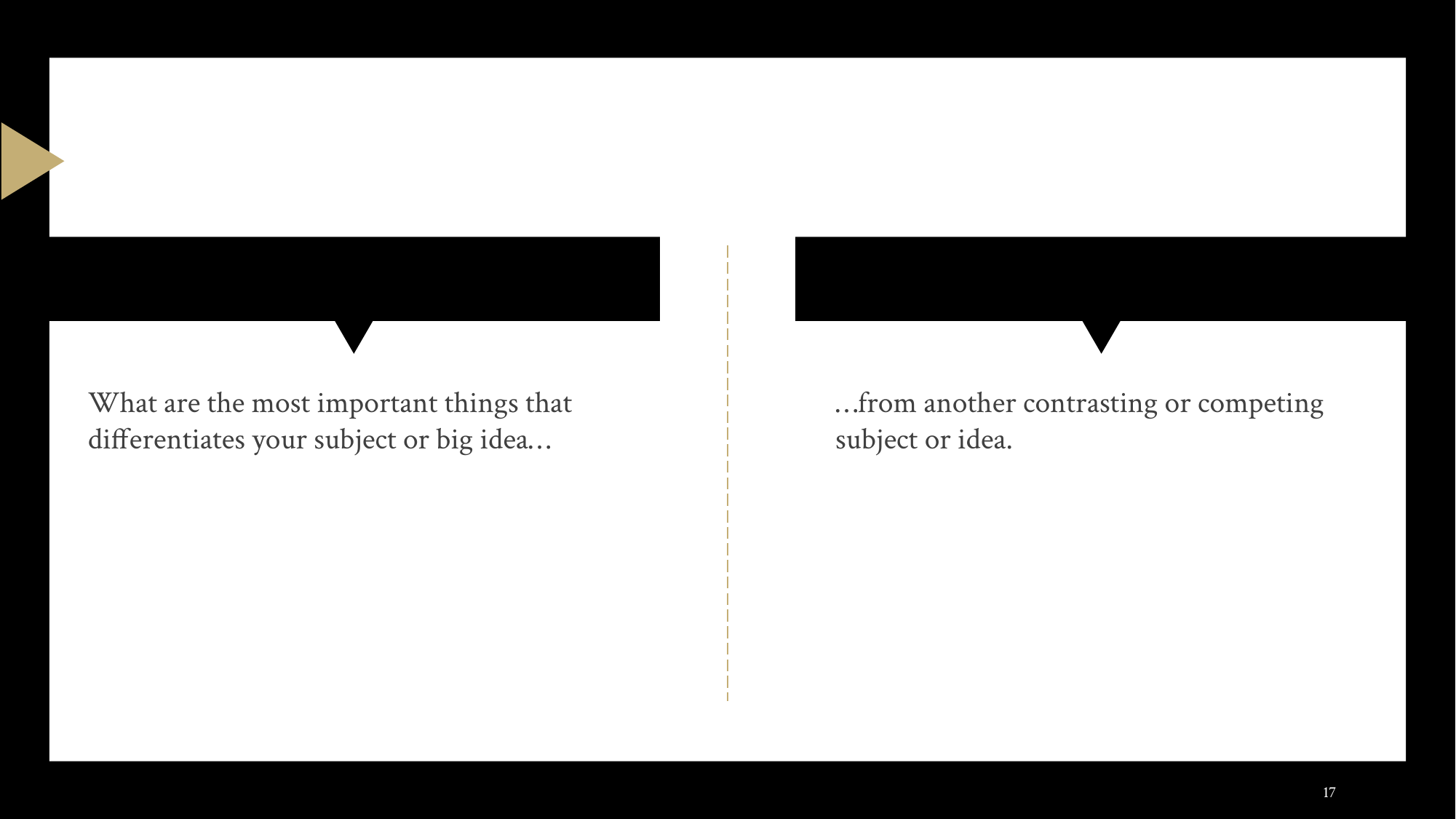

What are the most important things that differentiates your subject or big idea…

…from another contrasting or competing subject or idea.

17